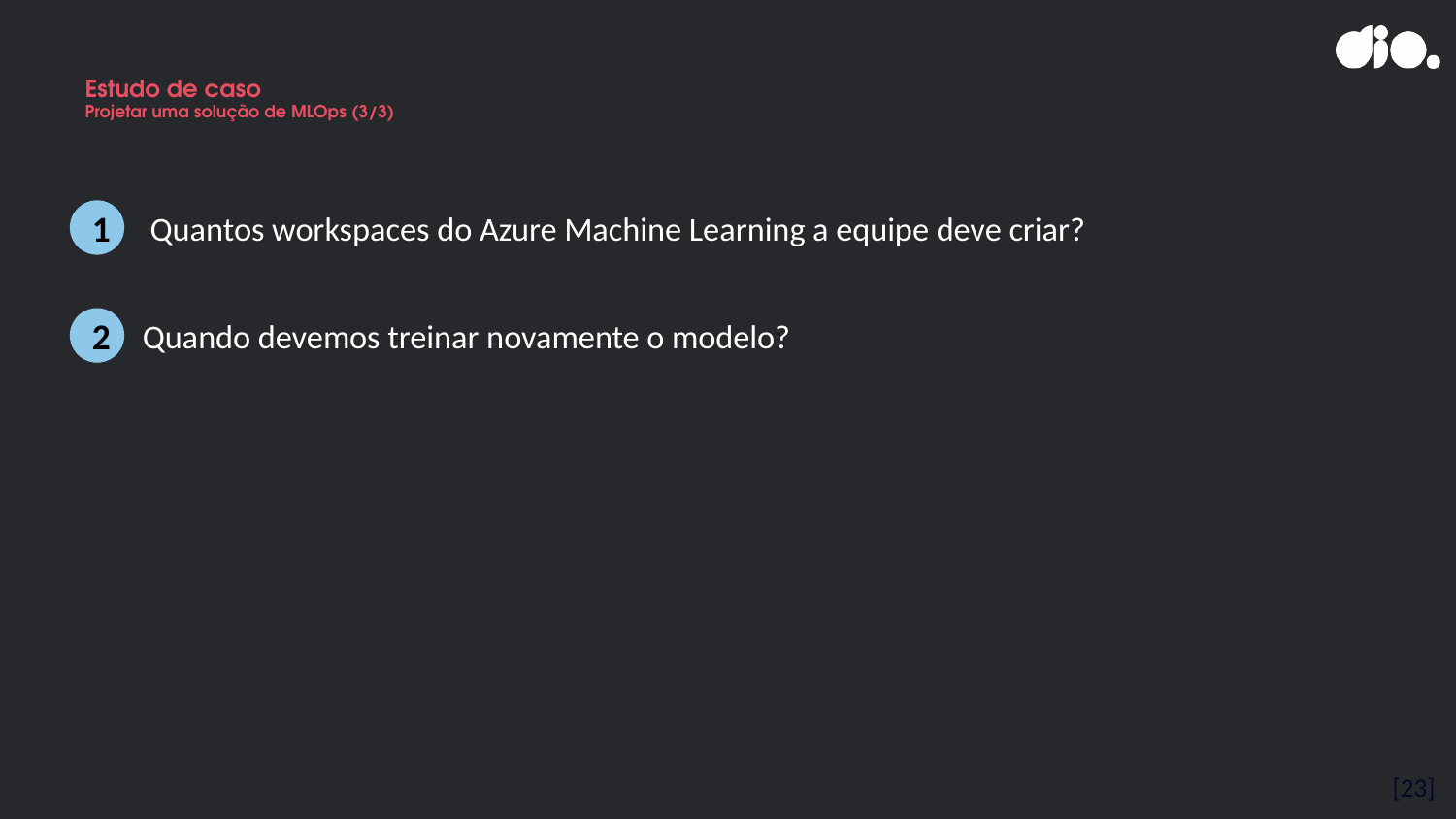

# Estudo de caso Projetar uma solução de MLOps (3/3)
1
 Quantos workspaces do Azure Machine Learning a equipe deve criar?
2
Quando devemos treinar novamente o modelo?
[23]